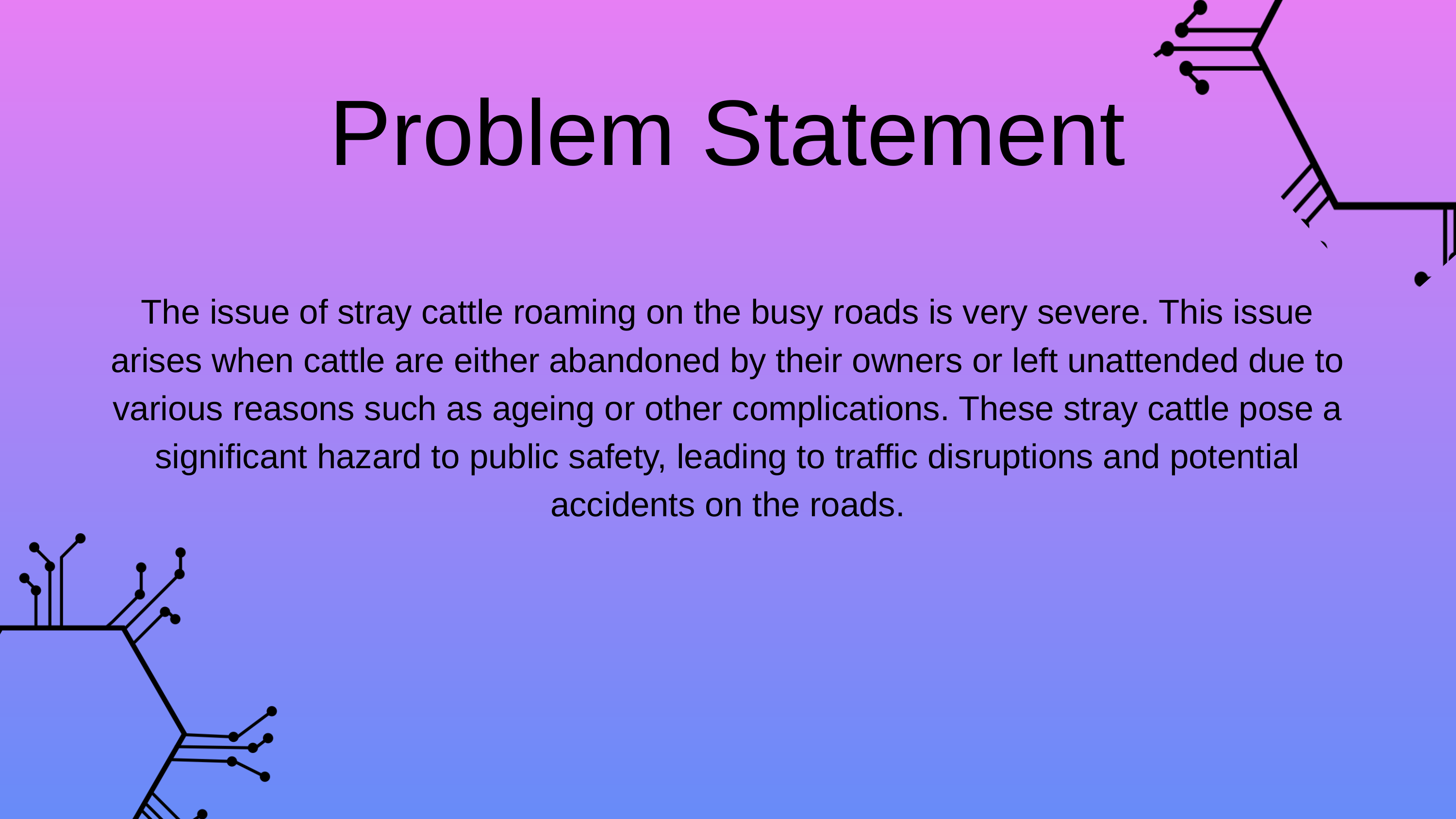

Problem Statement
The issue of stray cattle roaming on the busy roads is very severe. This issue arises when cattle are either abandoned by their owners or left unattended due to various reasons such as ageing or other complications. These stray cattle pose a significant hazard to public safety, leading to traffic disruptions and potential accidents on the roads.